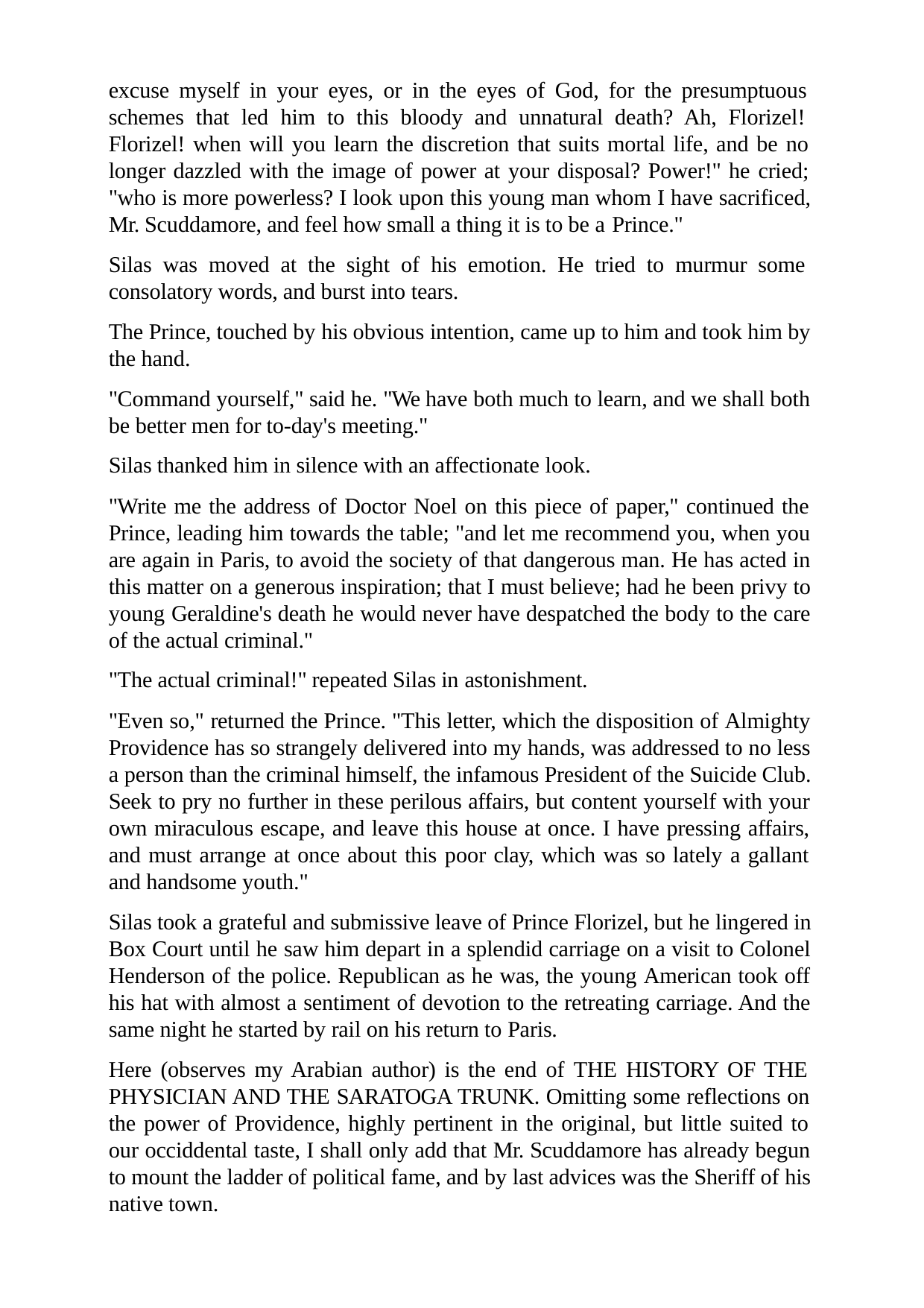

excuse myself in your eyes, or in the eyes of God, for the presumptuous  schemes that led him to this bloody and unnatural death? Ah, Florizel!  Florizel! when will you learn the discretion that suits mortal life, and be no  longer dazzled with the image of power at your disposal? Power!" he cried;  "who is more powerless? I look upon this young man whom I have sacrificed,  Mr. Scuddamore, and feel how small a thing it is to be a Prince."
Silas was moved at the sight of his emotion. He tried to murmur some  consolatory words, and burst into tears.
The Prince, touched by his obvious intention, came up to him and took him by  the hand.
"Command yourself," said he. "We have both much to learn, and we shall both  be better men for to-day's meeting."
Silas thanked him in silence with an affectionate look.
"Write me the address of Doctor Noel on this piece of paper," continued the  Prince, leading him towards the table; "and let me recommend you, when you  are again in Paris, to avoid the society of that dangerous man. He has acted in  this matter on a generous inspiration; that I must believe; had he been privy to  young Geraldine's death he would never have despatched the body to the care  of the actual criminal."
"The actual criminal!" repeated Silas in astonishment.
"Even so," returned the Prince. "This letter, which the disposition of Almighty  Providence has so strangely delivered into my hands, was addressed to no less  a person than the criminal himself, the infamous President of the Suicide Club.  Seek to pry no further in these perilous affairs, but content yourself with your  own miraculous escape, and leave this house at once. I have pressing affairs,  and must arrange at once about this poor clay, which was so lately a gallant  and handsome youth."
Silas took a grateful and submissive leave of Prince Florizel, but he lingered in  Box Court until he saw him depart in a splendid carriage on a visit to Colonel  Henderson of the police. Republican as he was, the young American took off  his hat with almost a sentiment of devotion to the retreating carriage. And the  same night he started by rail on his return to Paris.
Here (observes my Arabian author) is the end of THE HISTORY OF THE  PHYSICIAN AND THE SARATOGA TRUNK. Omitting some reflections on  the power of Providence, highly pertinent in the original, but little suited to  our occiddental taste, I shall only add that Mr. Scuddamore has already begun  to mount the ladder of political fame, and by last advices was the Sheriff of his  native town.